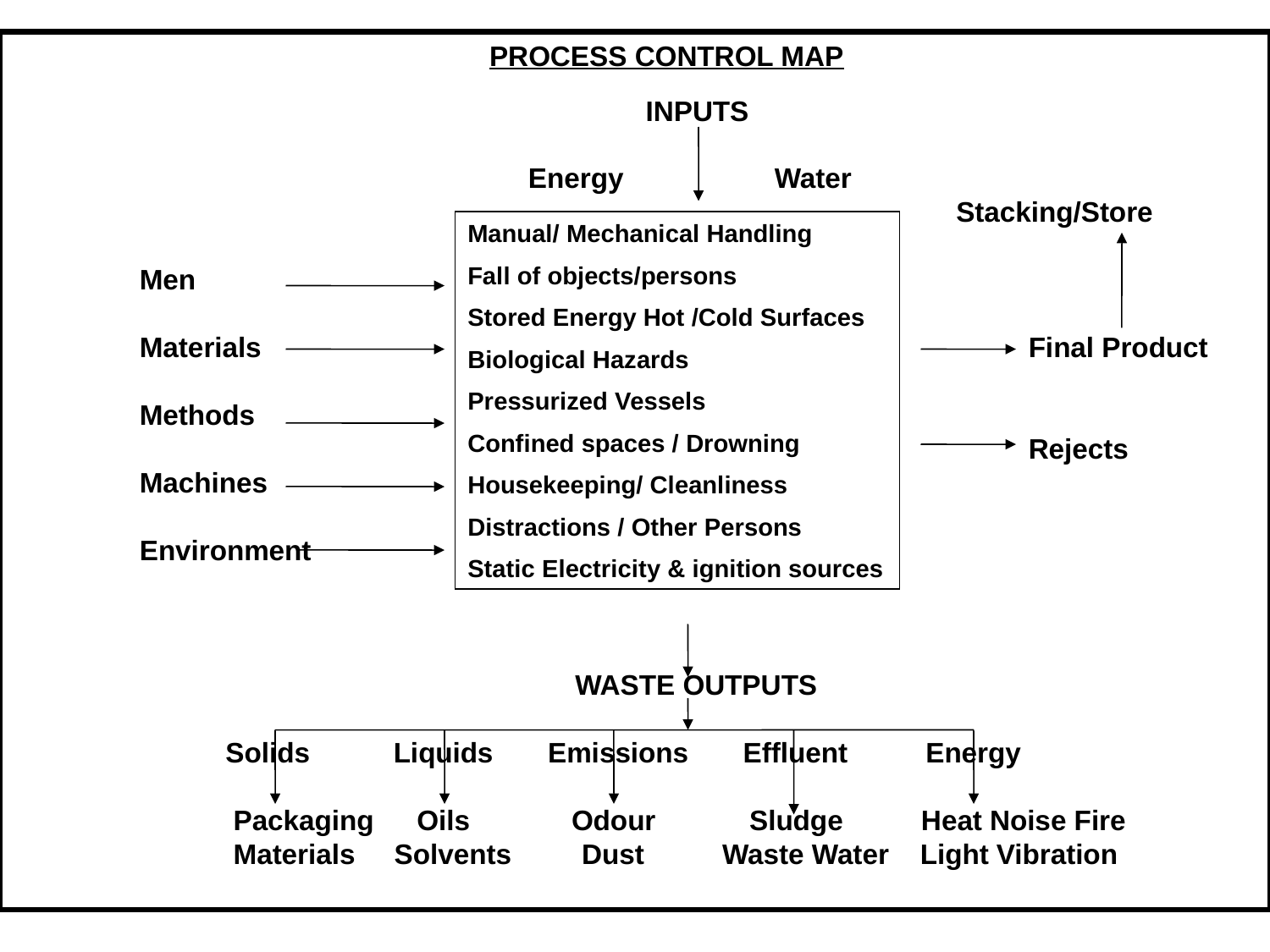

PROCESS CONTROL MAP

 				                INPUTS

				 Energy		Water
							       Stacking/Store

	Men

	Materials						   	Final Product

	Methods
								Rejects
 	Machines

	Environment

				       WASTE OUTPUTS

	           Solids	Liquids       Emissions       Effluent          Energy

	            Packaging	   Oils             Odour            Sludge          Heat Noise Fire
	            Materials     Solvents         Dust          Waste Water    Light Vibration

Manual/ Mechanical Handling
Fall of objects/persons
Stored Energy Hot /Cold Surfaces
Biological Hazards
Pressurized Vessels
Confined spaces / Drowning
Housekeeping/ Cleanliness
Distractions / Other Persons
Static Electricity & ignition sources